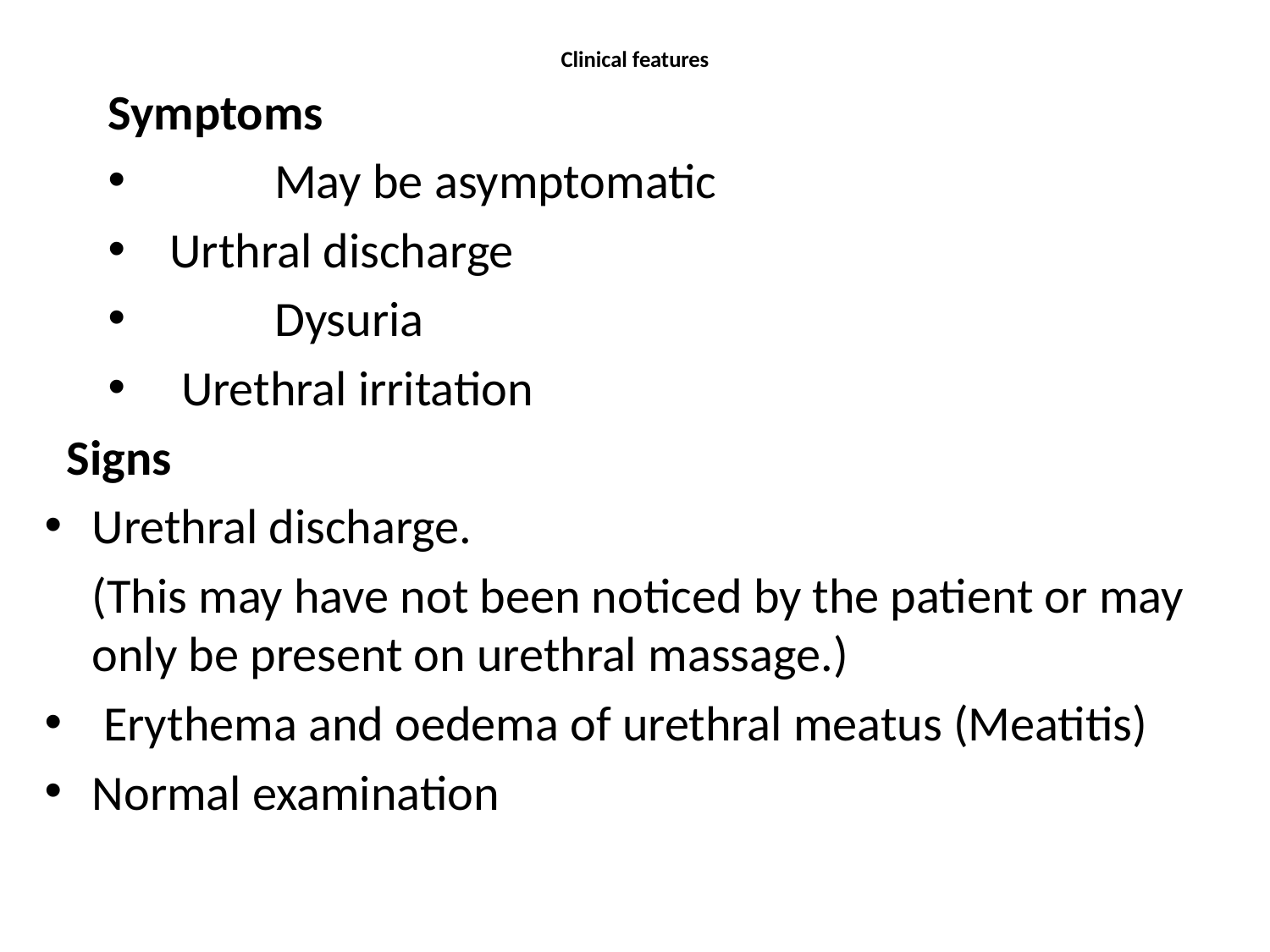

# Clinical features
Symptoms
	May be asymptomatic
  Urthral discharge
	Dysuria
   Urethral irritation
  Signs
Urethral discharge.
	(This may have not been noticed by the patient or may only be present on urethral massage.)
 Erythema and oedema of urethral meatus (Meatitis)
Normal examination